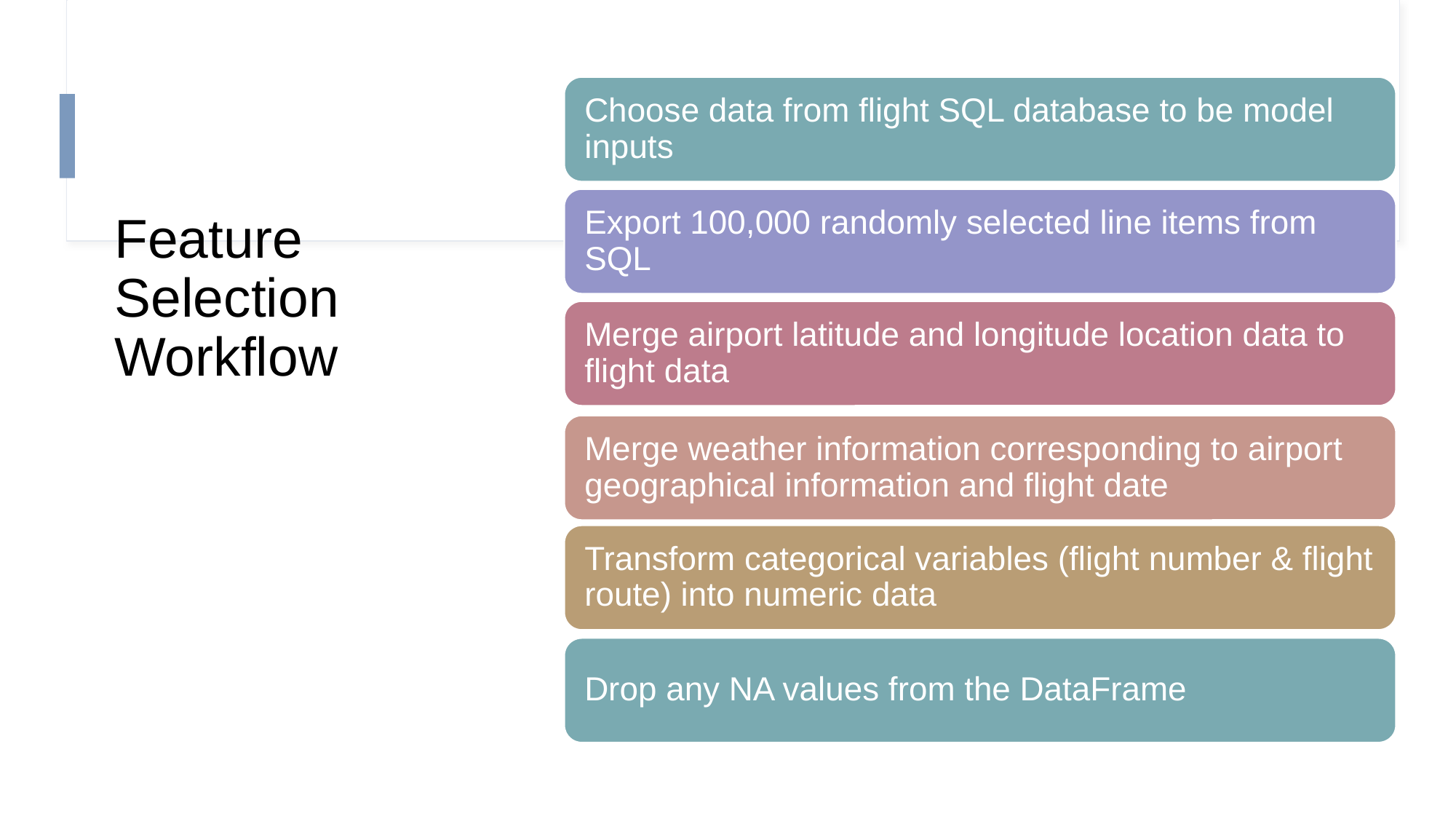

Choose data from flight SQL database to be model inputs
Export 100,000 randomly selected line items from SQL
Merge airport latitude and longitude location data to flight data
Merge weather information corresponding to airport geographical information and flight date
Transform categorical variables (flight number & flight route) into numeric data
Drop any NA values from the DataFrame
# Feature Selection Workflow